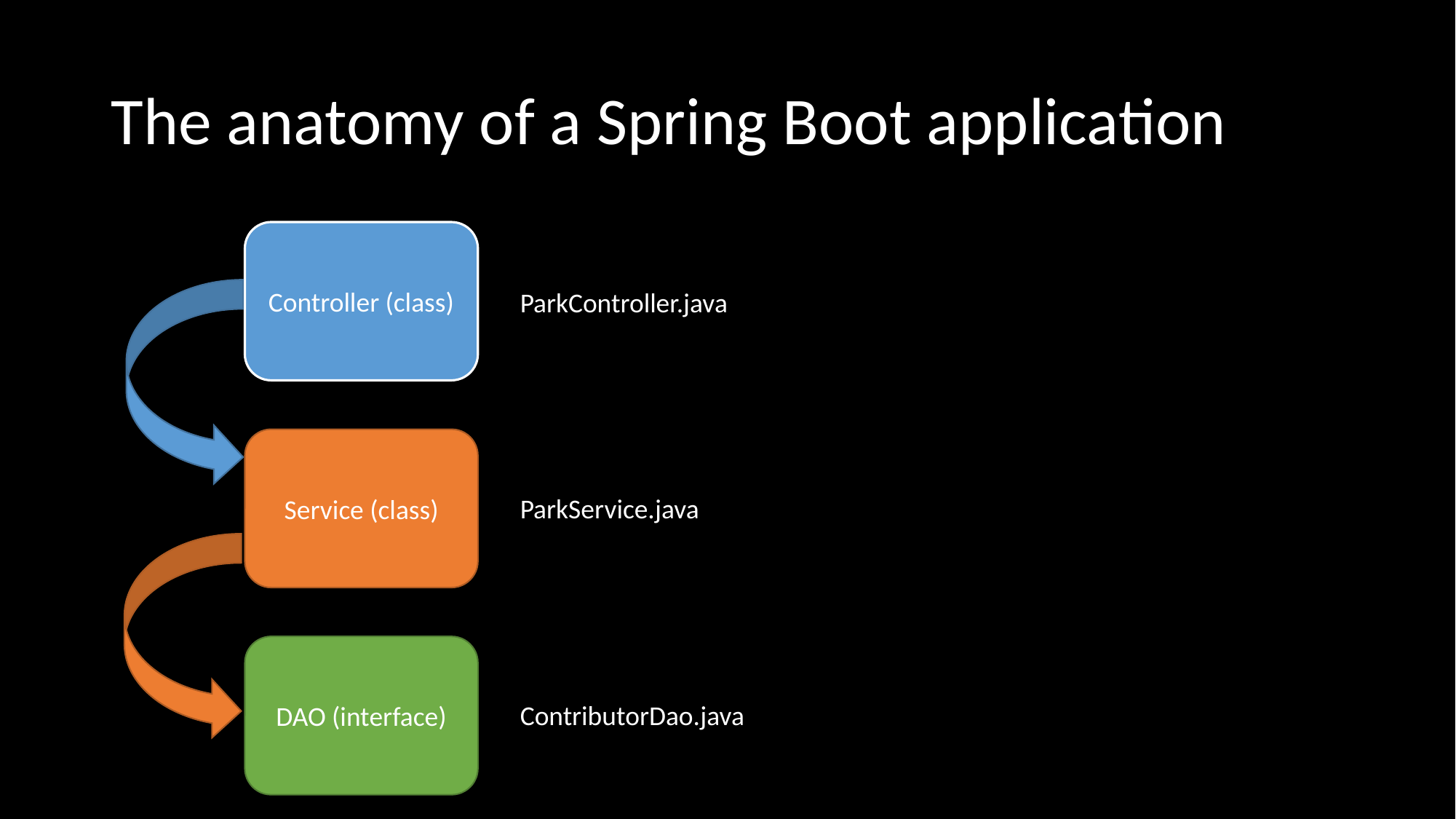

# The anatomy of a Spring Boot application
Controller (class)

ParkController.java
Service (class)
ParkService.java

DAO (interface)
ContributorDao.java